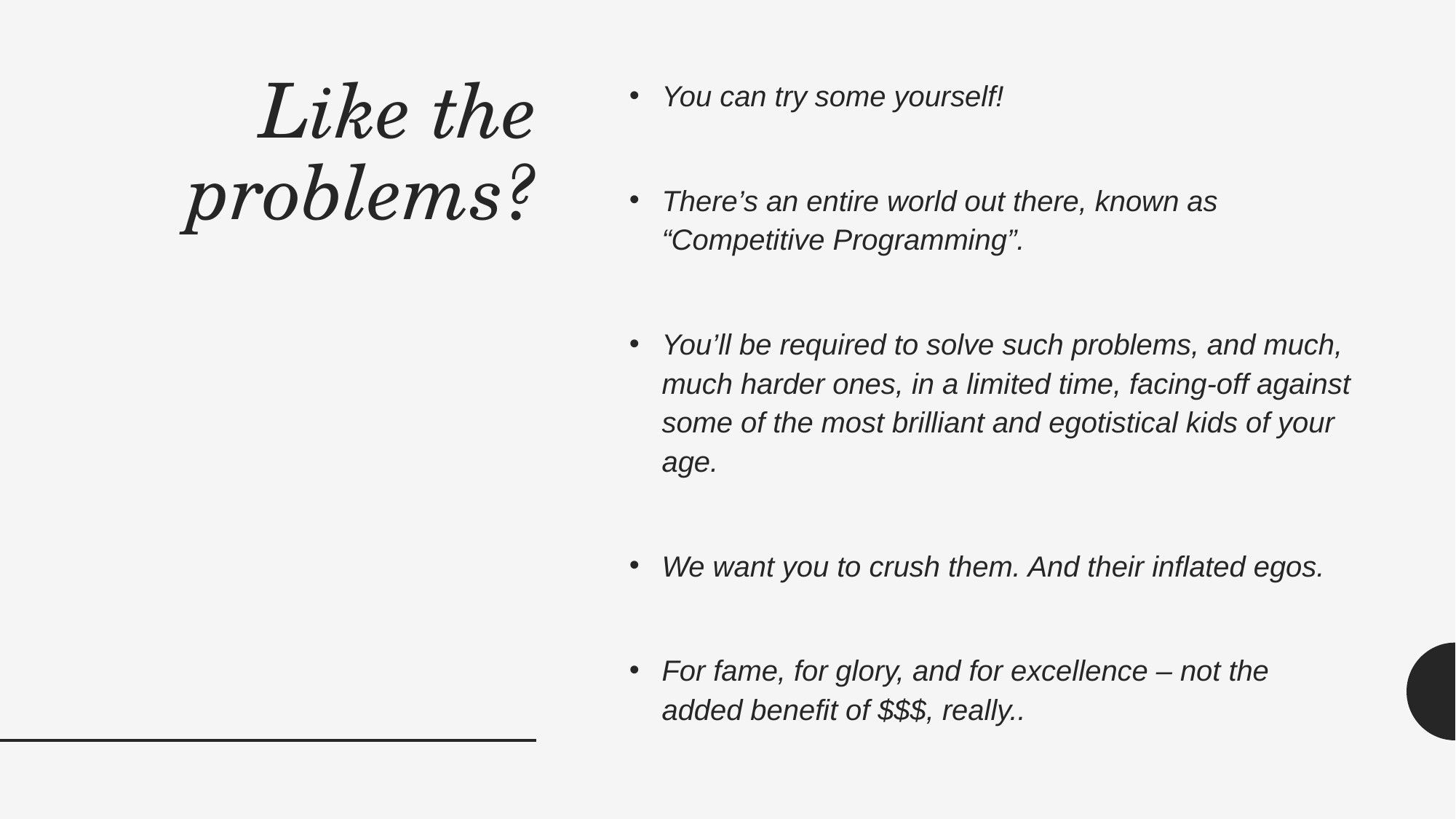

# Like the problems?
You can try some yourself!

There’s an entire world out there, known as “Competitive Programming”.

You’ll be required to solve such problems, and much, much harder ones, in a limited time, facing-off against some of the most brilliant and egotistical kids of your age.

We want you to crush them. And their inflated egos.

For fame, for glory, and for excellence – not the added benefit of $$$, really..